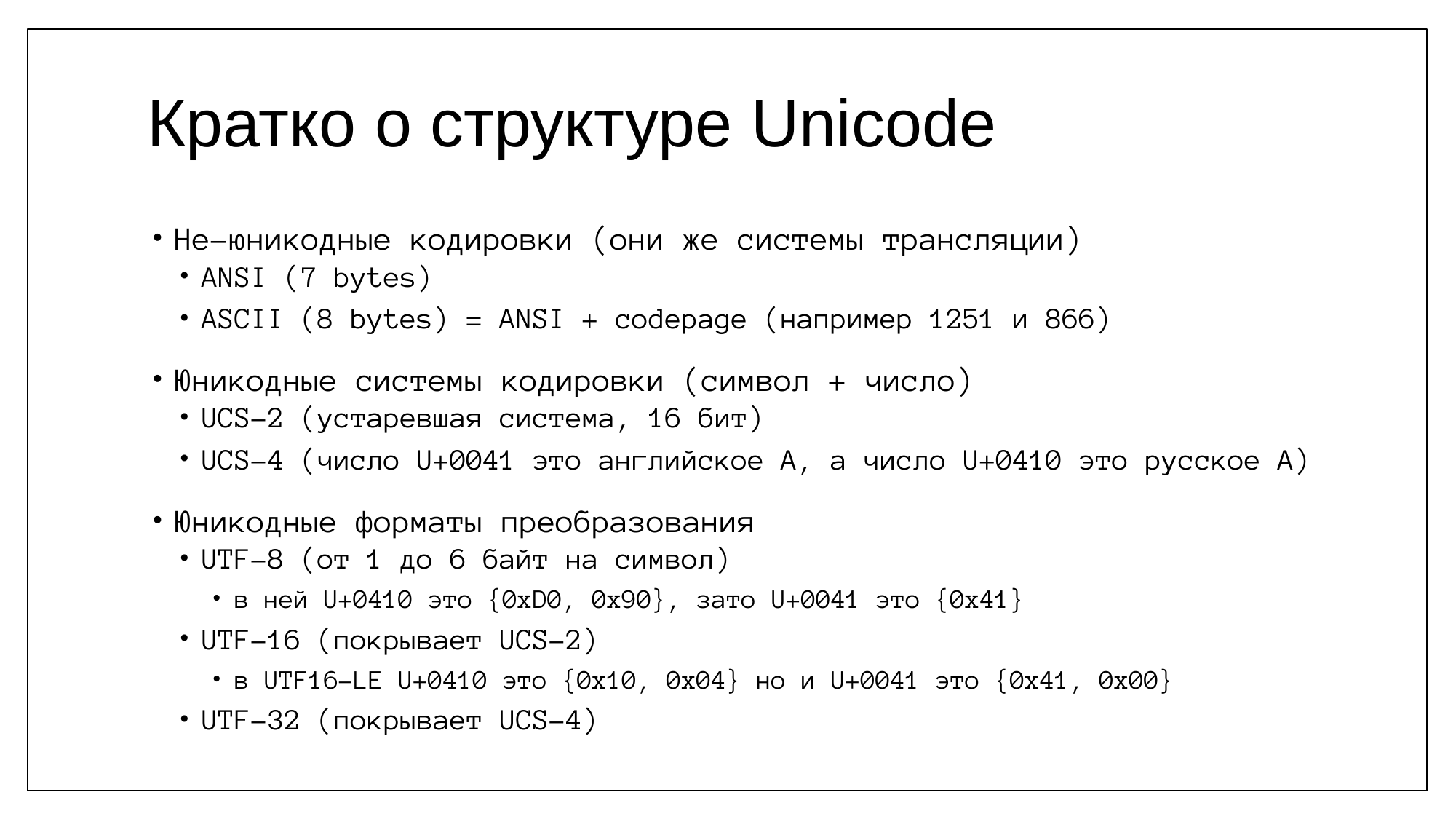

# Кратко о структуре Unicode
Не-юникодные кодировки (они же системы трансляции)
ANSI (7 bytes)
ASCII (8 bytes) = ANSI + codepage (например 1251 и 866)
Юникодные системы кодировки (символ + число)
UCS-2 (устаревшая система, 16 бит)
UCS-4 (число U+0041 это английское A, а число U+0410 это русское А)
Юникодные форматы преобразования
UTF-8 (от 1 до 6 байт на символ)
в ней U+0410 это {0xD0, 0x90}, зато U+0041 это {0x41}
UTF-16 (покрывает UCS-2)
в UTF16-LE U+0410 это {0x10, 0x04} но и U+0041 это {0x41, 0x00}
UTF-32 (покрывает UCS-4)